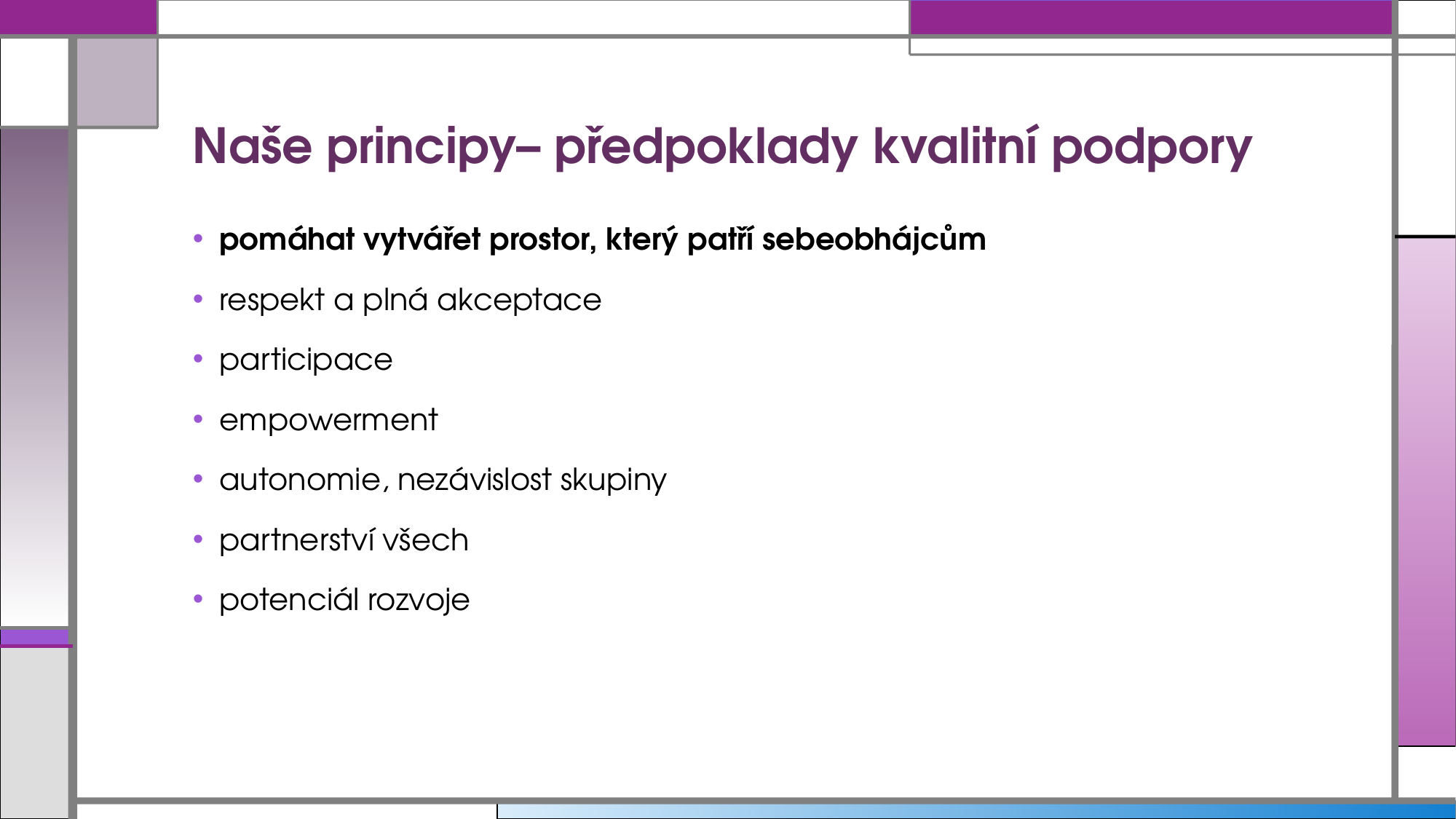

# Naše principy– předpoklady kvalitní podpory
pomáhat vytvářet prostor, který patří sebeobhájcům
respekt a plná akceptace
participace
empowerment
autonomie, nezávislost skupiny
partnerství všech
potenciál rozvoje